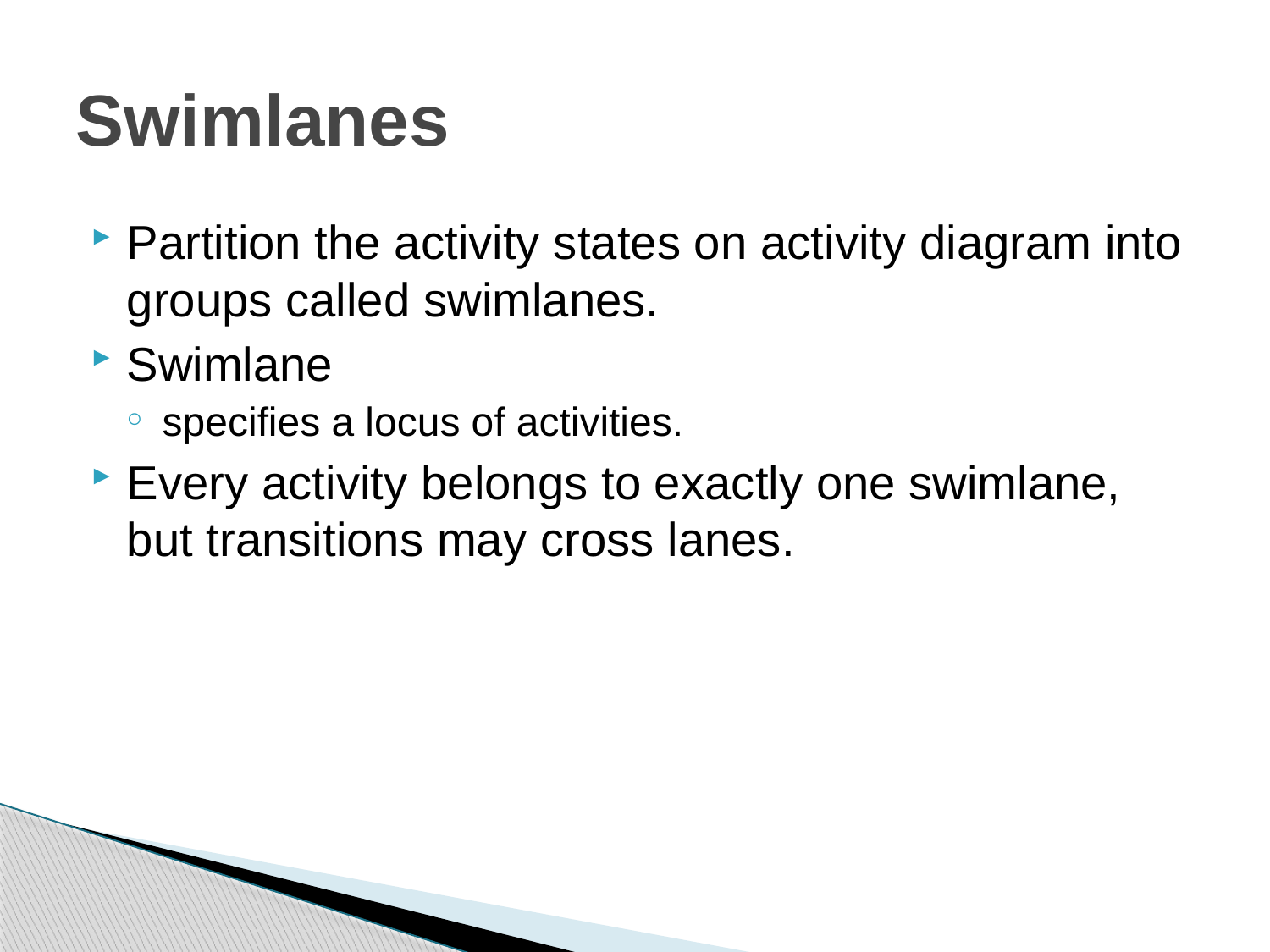

# Swimlanes
Partition the activity states on activity diagram into groups called swimlanes.
Swimlane
specifies a locus of activities.
Every activity belongs to exactly one swimlane, but transitions may cross lanes.